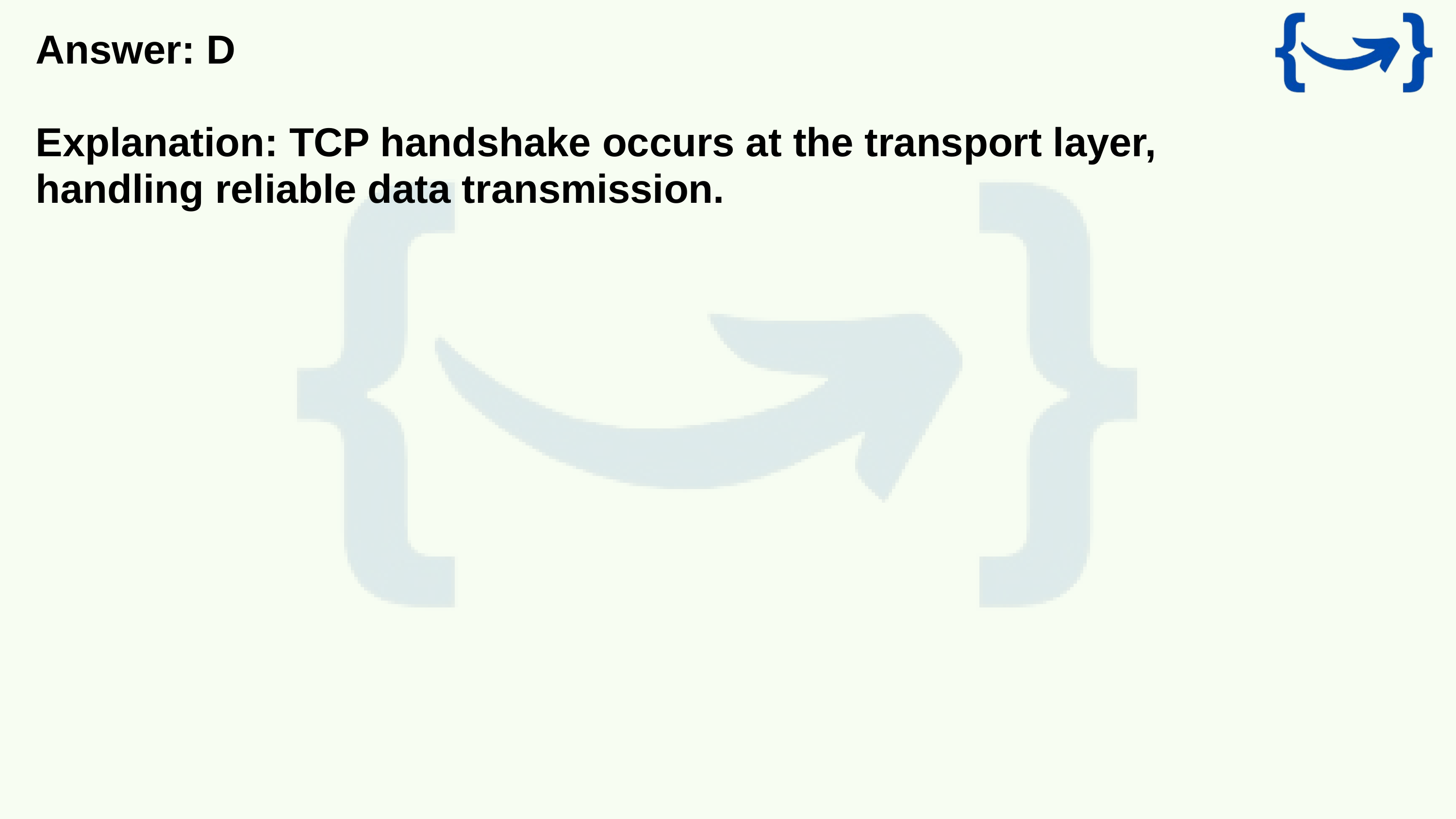

Answer: D

Explanation: TCP handshake occurs at the transport layer, handling reliable data transmission.